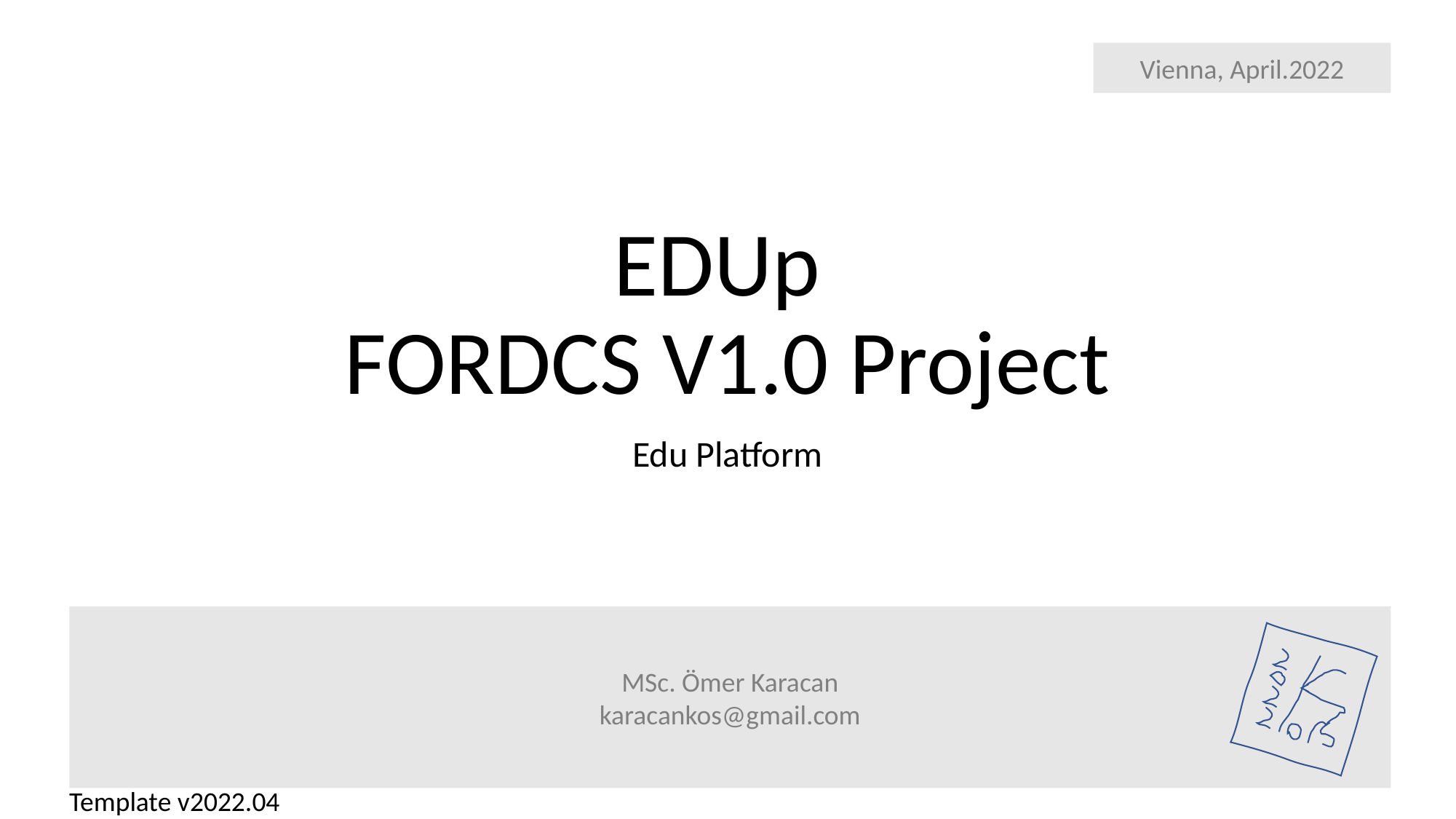

Vienna, April.2022
# EDUp FORDCS V1.0 Project
Edu Platform
MSc. Ömer Karacan
karacankos@gmail.com

Template v2022.04